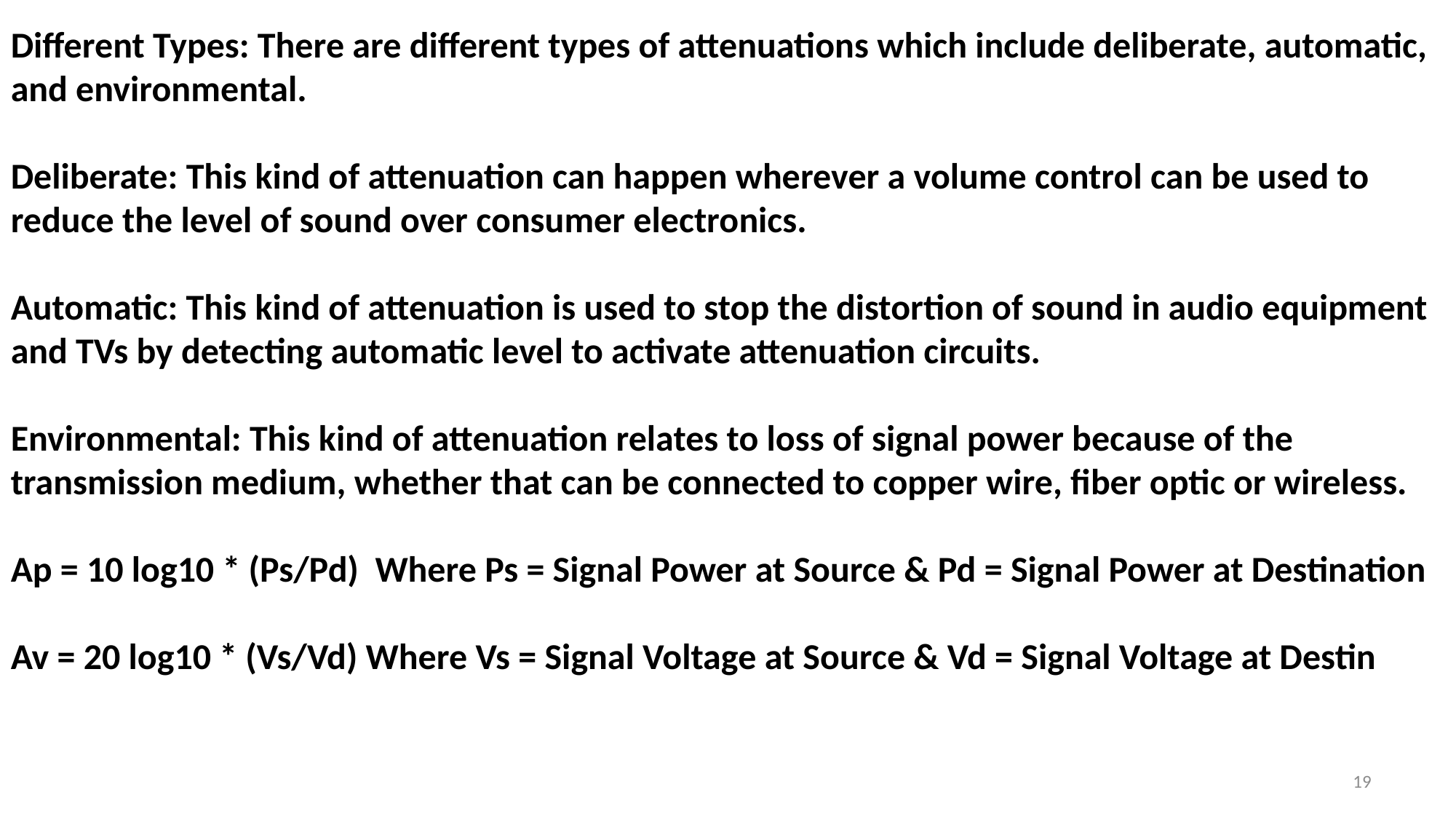

Different Types: There are different types of attenuations which include deliberate, automatic, and environmental.

Deliberate: This kind of attenuation can happen wherever a volume control can be used to reduce the level of sound over consumer electronics.

Automatic: This kind of attenuation is used to stop the distortion of sound in audio equipment and TVs by detecting automatic level to activate attenuation circuits.

Environmental: This kind of attenuation relates to loss of signal power because of the transmission medium, whether that can be connected to copper wire, fiber optic or wireless.

Ap = 10 log10 * (Ps/Pd)  Where Ps = Signal Power at Source & Pd = Signal Power at Destination

Av = 20 log10 * (Vs/Vd) Where Vs = Signal Voltage at Source & Vd = Signal Voltage at Destin

19